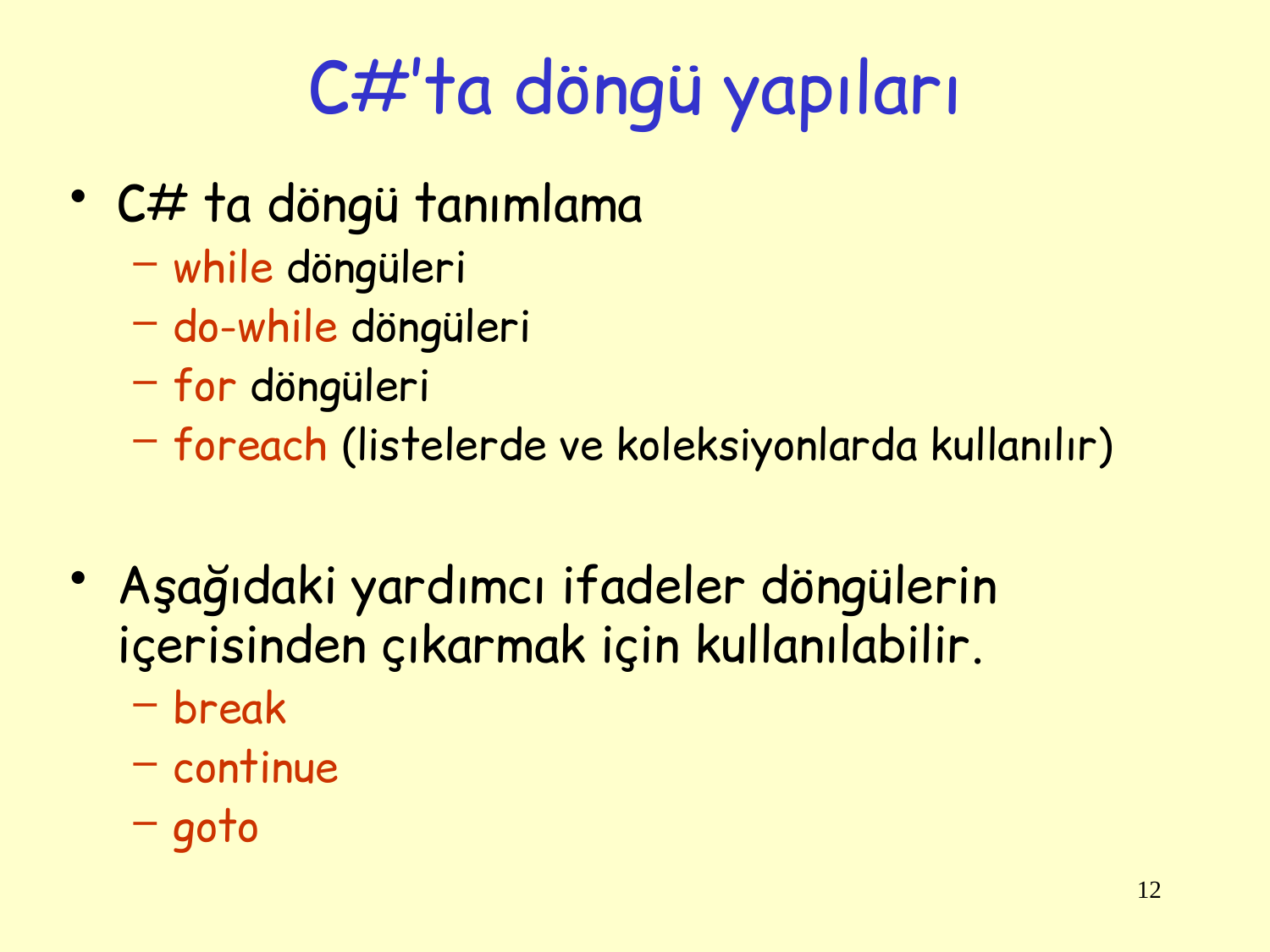

# C#’ta döngü yapıları

C# ta döngü tanımlama
while döngüleri
do-while döngüleri
for döngüleri
foreach (listelerde ve koleksiyonlarda kullanılır)

Aşağıdaki yardımcı ifadeler döngülerin içerisinden çıkarmak için kullanılabilir.
break
continue
goto

12